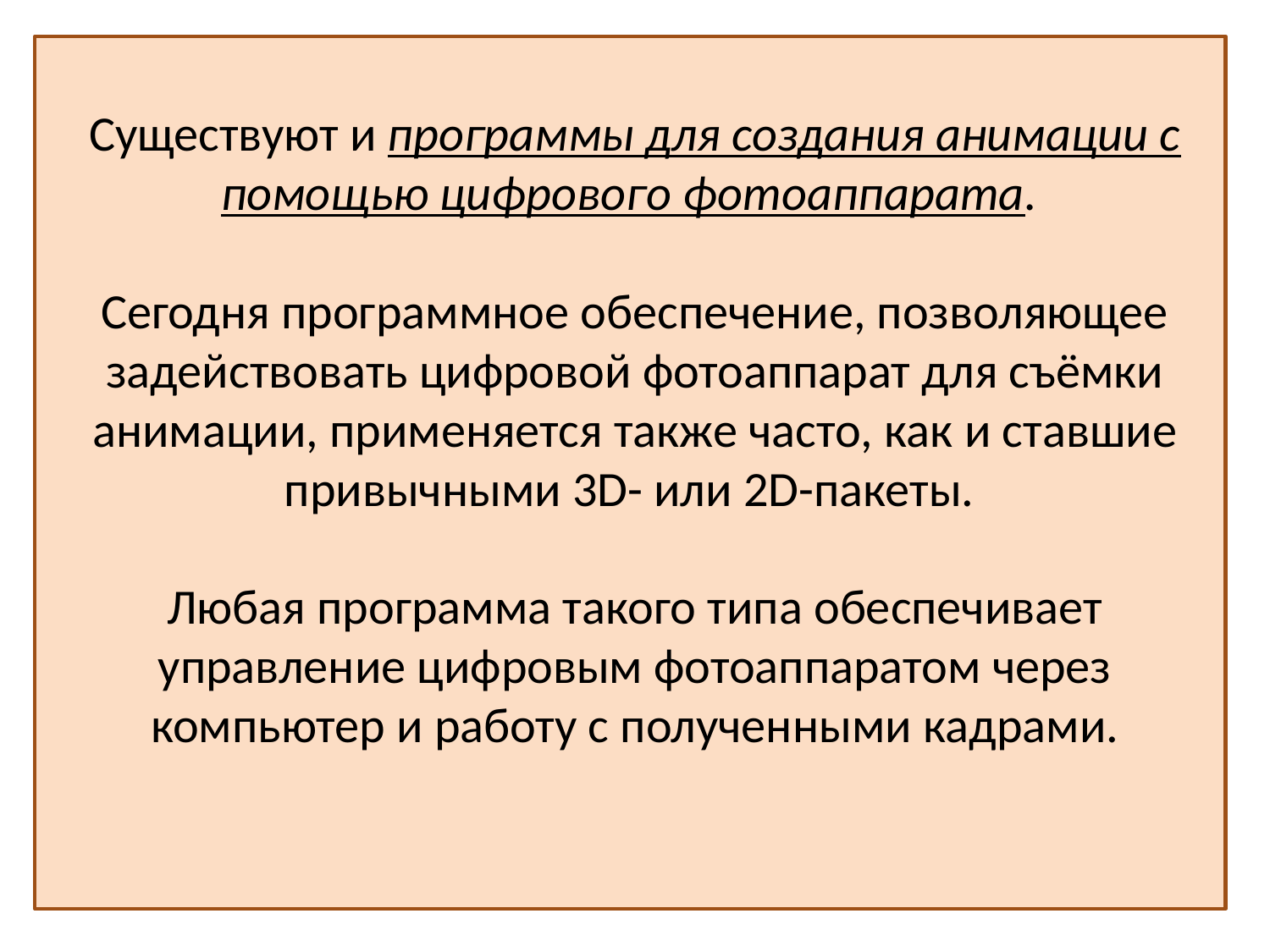

# Существуют и программы для создания анимации с помощью цифрового фотоаппарата. Сегодня программное обеспечение, позволяющее задействовать цифровой фотоаппарат для съёмки анимации, применяется также часто, как и ставшие привычными 3D- или 2D-пакеты. Любая программа такого типа обеспечивает управление цифровым фотоаппаратом через компьютер и работу с полученными кадрами.